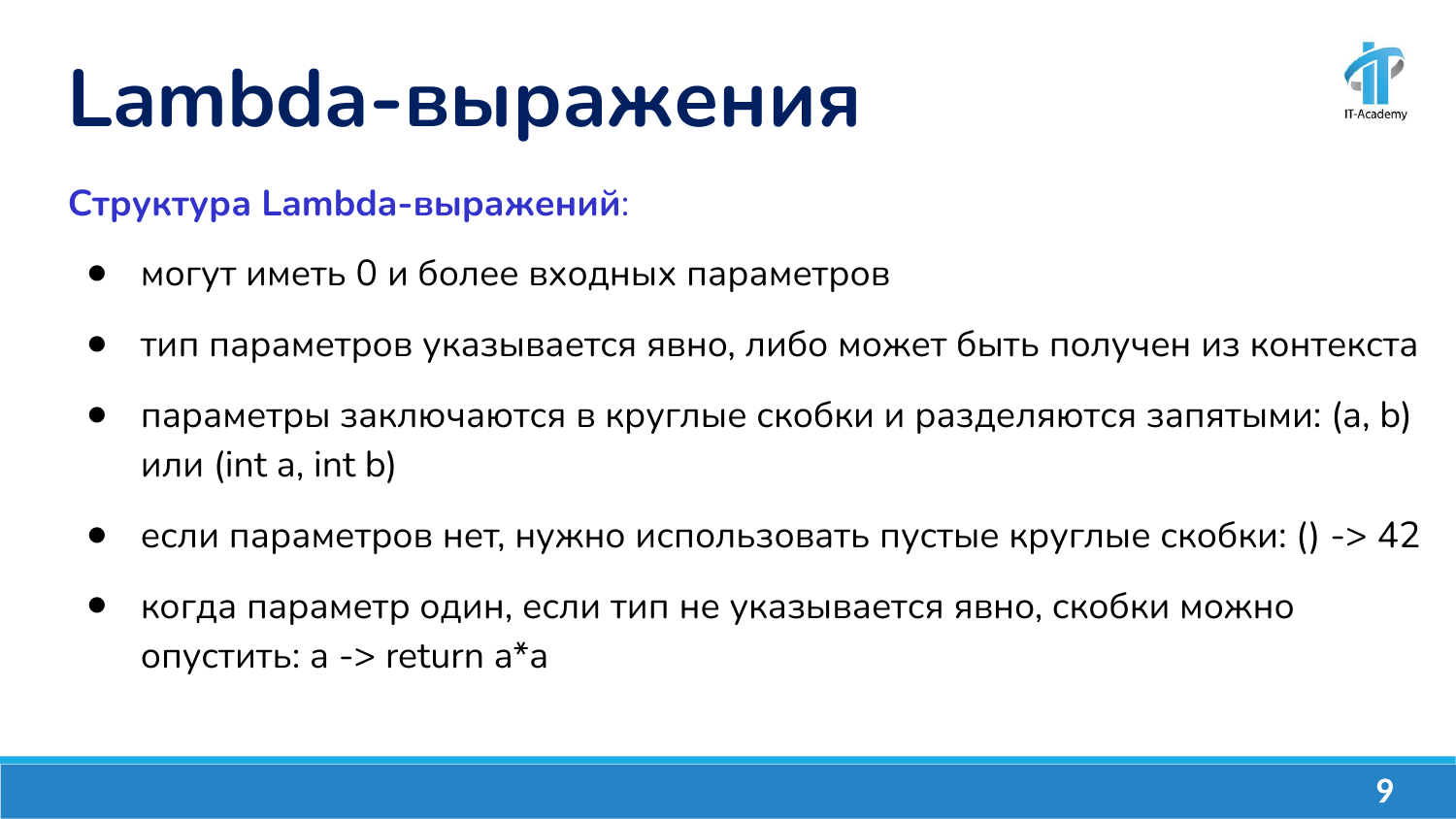

Lambda-выражения
Структура Lambda-выражений:
могут иметь 0 и более входных параметров
тип параметров указывается явно, либо может быть получен из контекста
параметры заключаются в круглые скобки и разделяются запятыми: (a, b) или (int a, int b)
если параметров нет, нужно использовать пустые круглые скобки: () -> 42
когда параметр один, если тип не указывается явно, скобки можно опустить: a -> return a*a
9